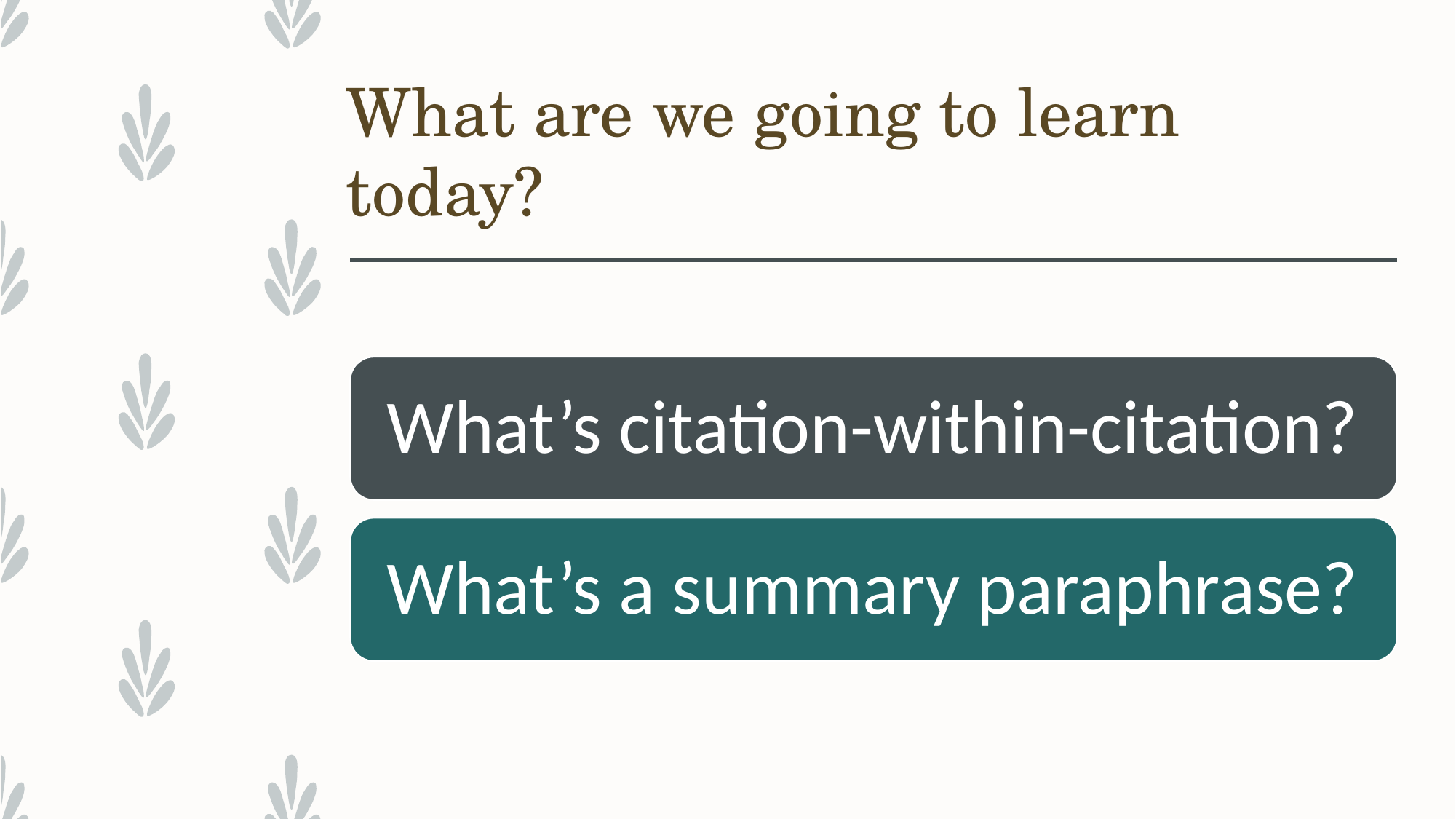

# What are we going to learn today?
What’s citation-within-citation?
What’s a summary paraphrase?